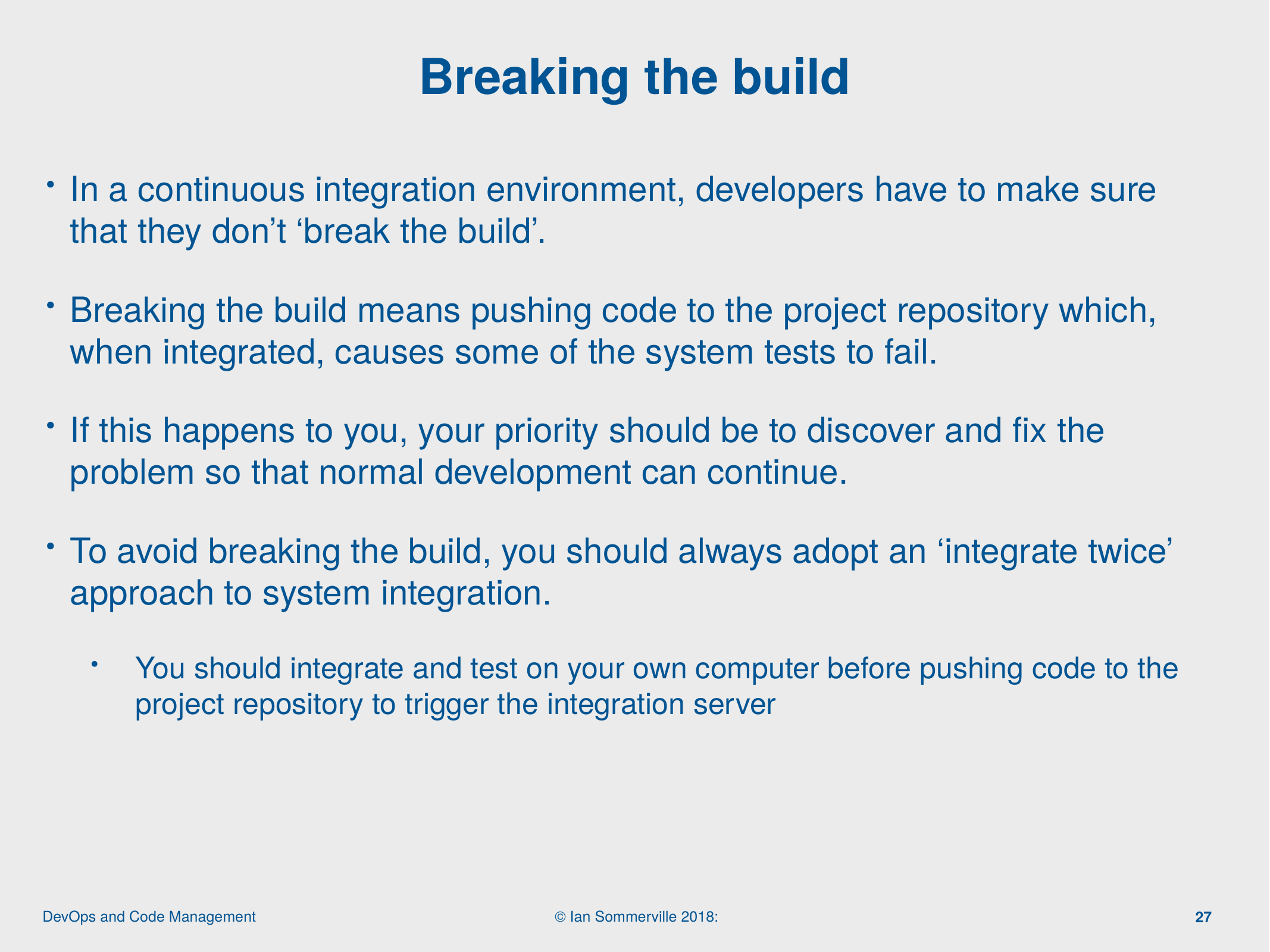

# Breaking the build
In a continuous integration environment, developers have to make sure that they don’t ‘break the build’.
Breaking the build means pushing code to the project repository which, when integrated, causes some of the system tests to fail.
If this happens to you, your priority should be to discover and fix the problem so that normal development can continue.
To avoid breaking the build, you should always adopt an ‘integrate twice’ approach to system integration.
You should integrate and test on your own computer before pushing code to the project repository to trigger the integration server
27